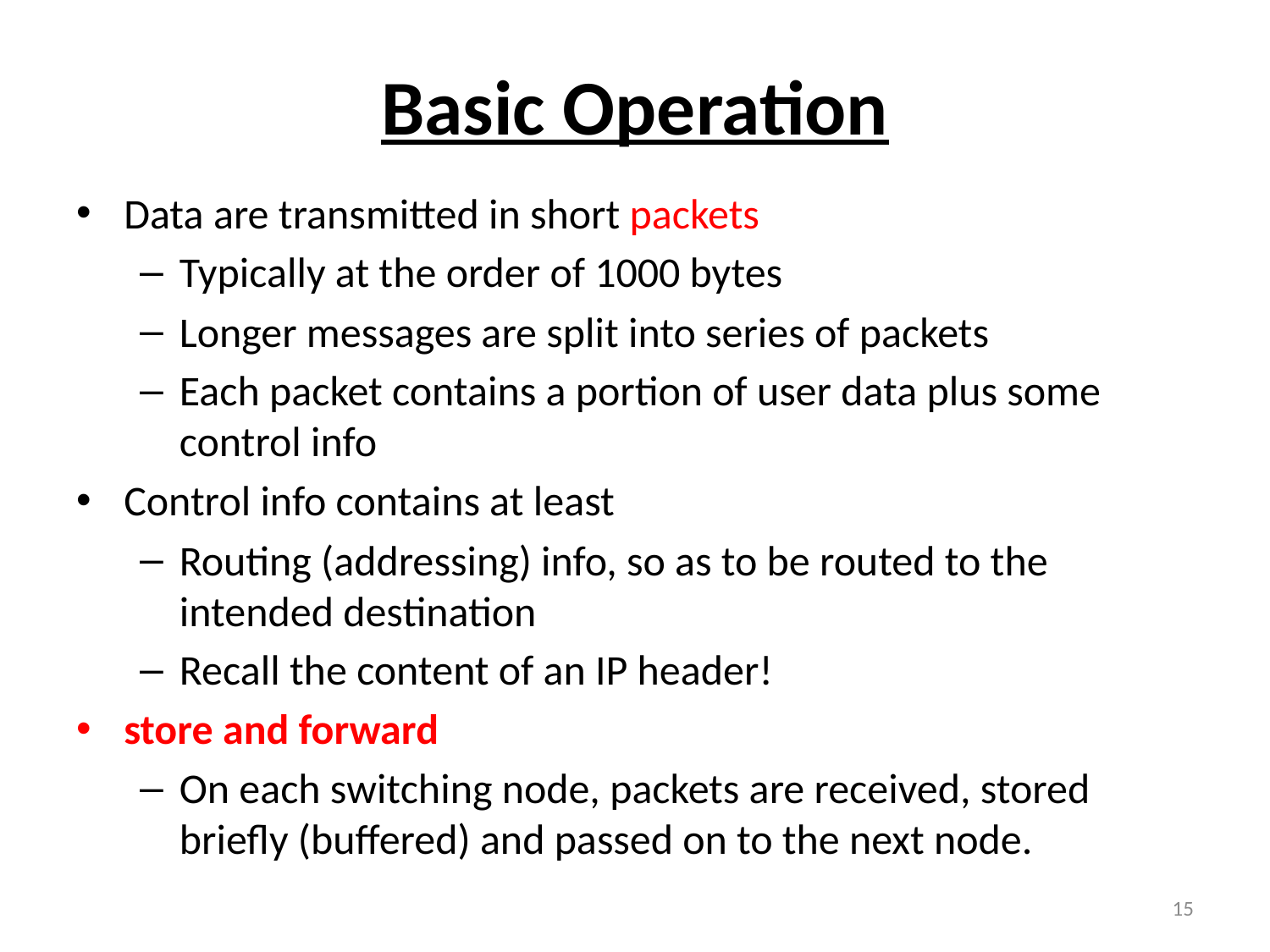

# Basic Operation
Data are transmitted in short packets
Typically at the order of 1000 bytes
Longer messages are split into series of packets
Each packet contains a portion of user data plus some control info
Control info contains at least
Routing (addressing) info, so as to be routed to the intended destination
Recall the content of an IP header!
store and forward
On each switching node, packets are received, stored briefly (buffered) and passed on to the next node.

15